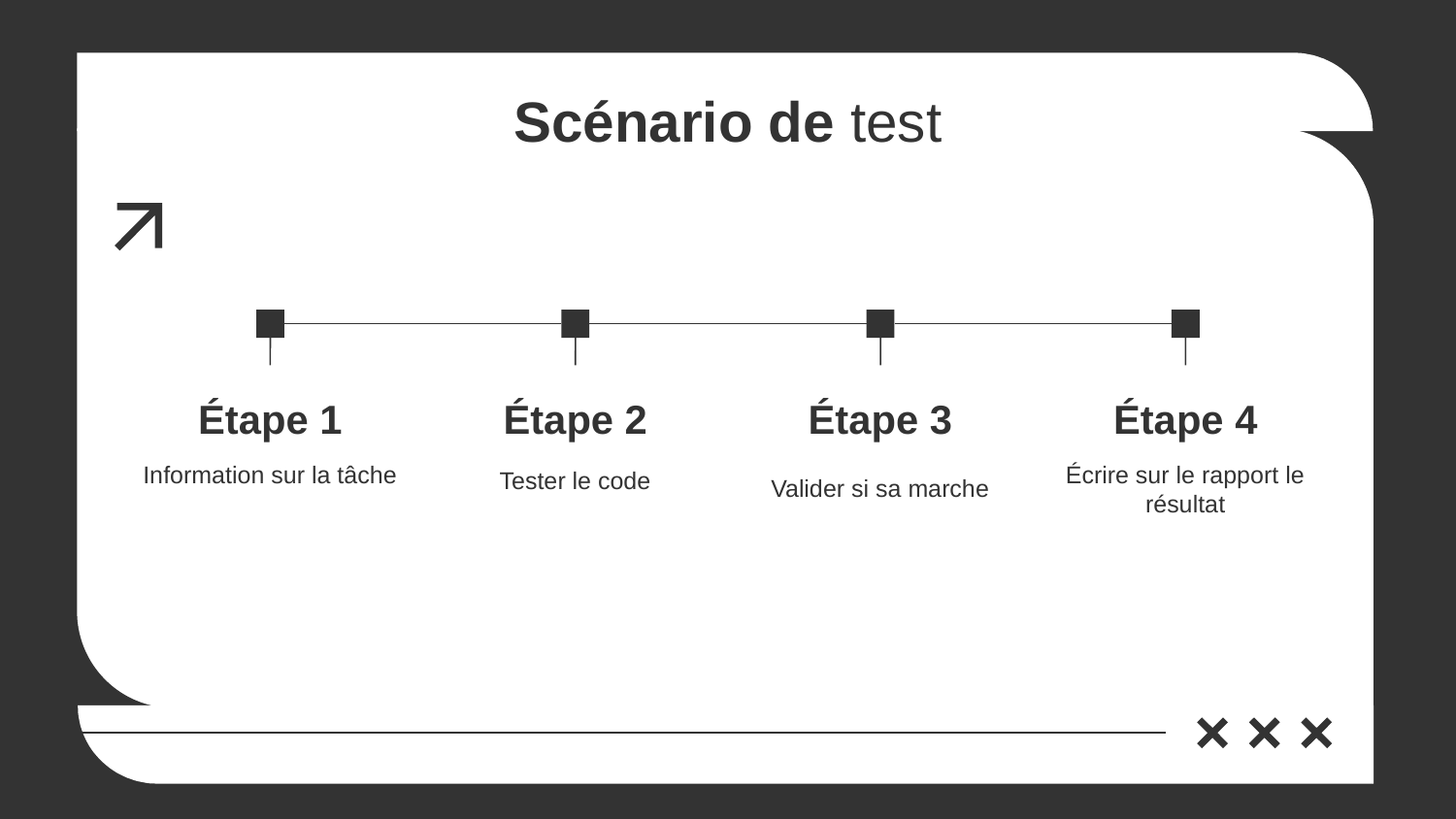

# Scénario de test

Étape 1
Étape 2
Étape 3
Étape 4
Information sur la tâche
Écrire sur le rapport le résultat
Tester le code
Valider si sa marche